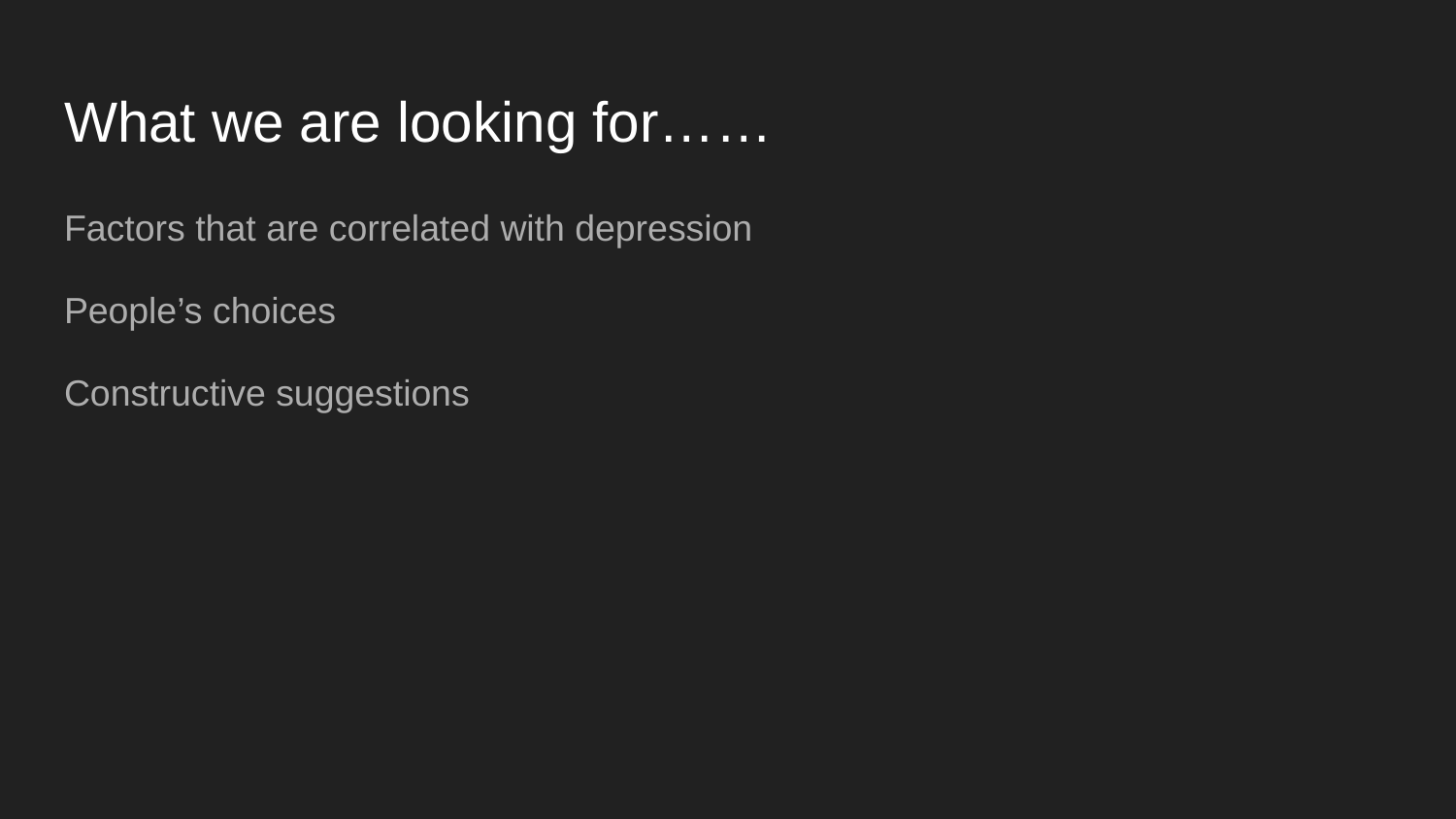

# What we are looking for……

Factors that are correlated with depression
People’s choices
Constructive suggestions